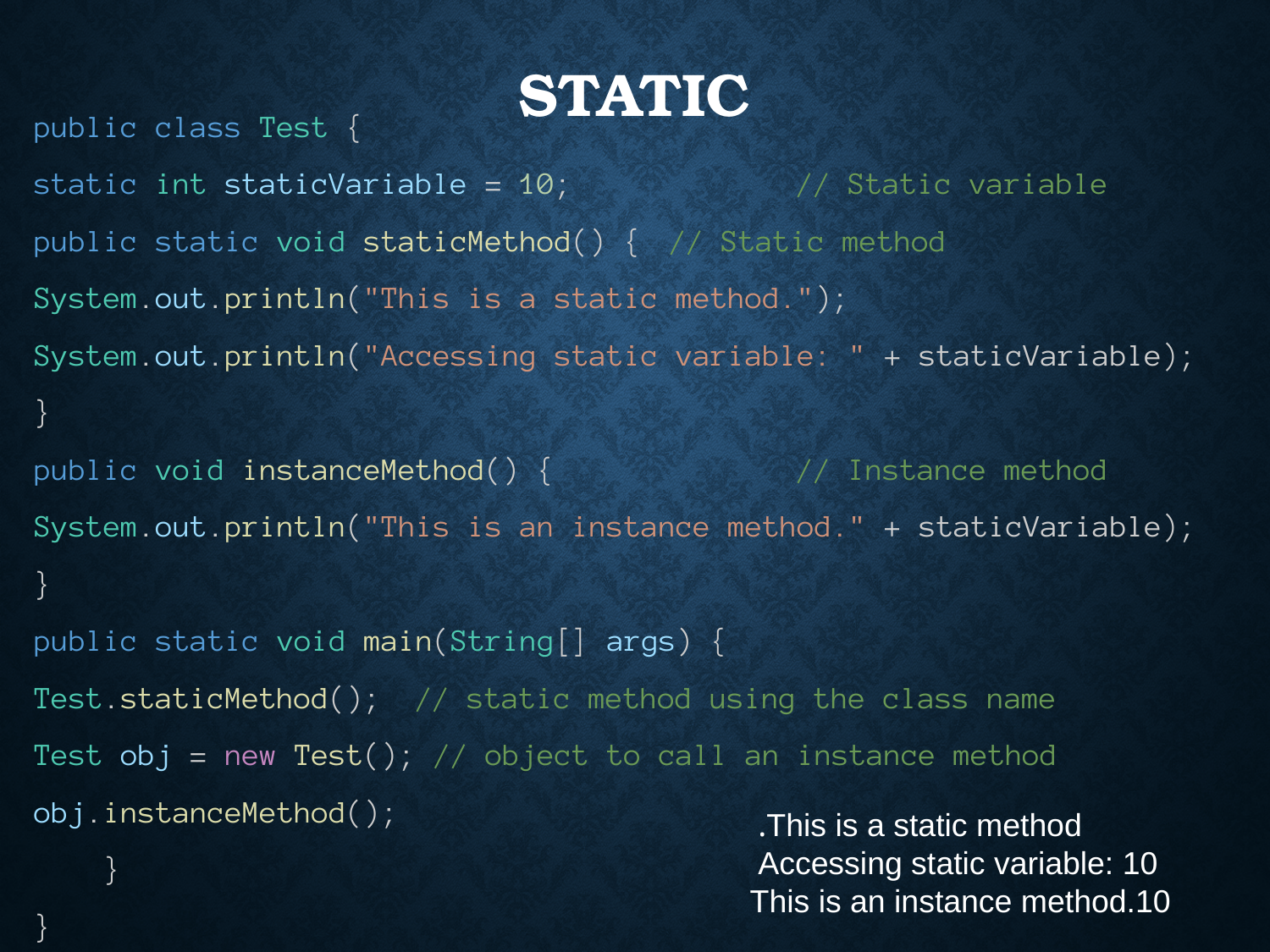

# static
public class Test {
static int staticVariable = 10;		// Static variable
public static void staticMethod() {	// Static method
System.out.println("This is a static method.");
System.out.println("Accessing static variable: " + staticVariable);
}
public void instanceMethod() {		// Instance method
System.out.println("This is an instance method." + staticVariable);
}
public static void main(String[] args) {
Test.staticMethod(); 	// static method using the class name
Test obj = new Test(); // object to call an instance method
obj.instanceMethod();
    }
}
This is a static method.
Accessing static variable: 10
This is an instance method.10